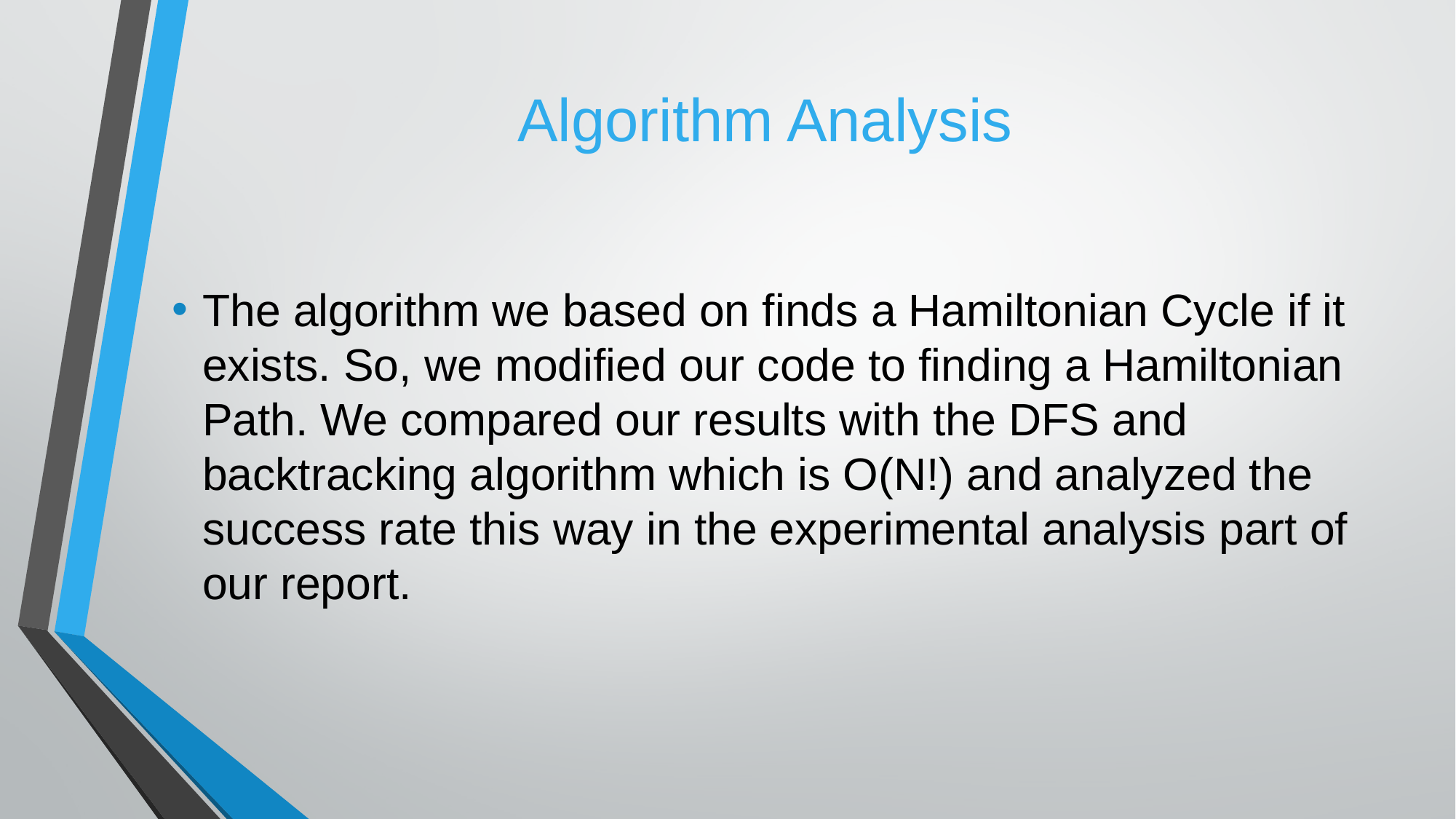

# Algorithm Analysis
The algorithm we based on finds a Hamiltonian Cycle if it exists. So, we modified our code to finding a Hamiltonian Path. We compared our results with the DFS and backtracking algorithm which is O(N!) and analyzed the success rate this way in the experimental analysis part of our report.